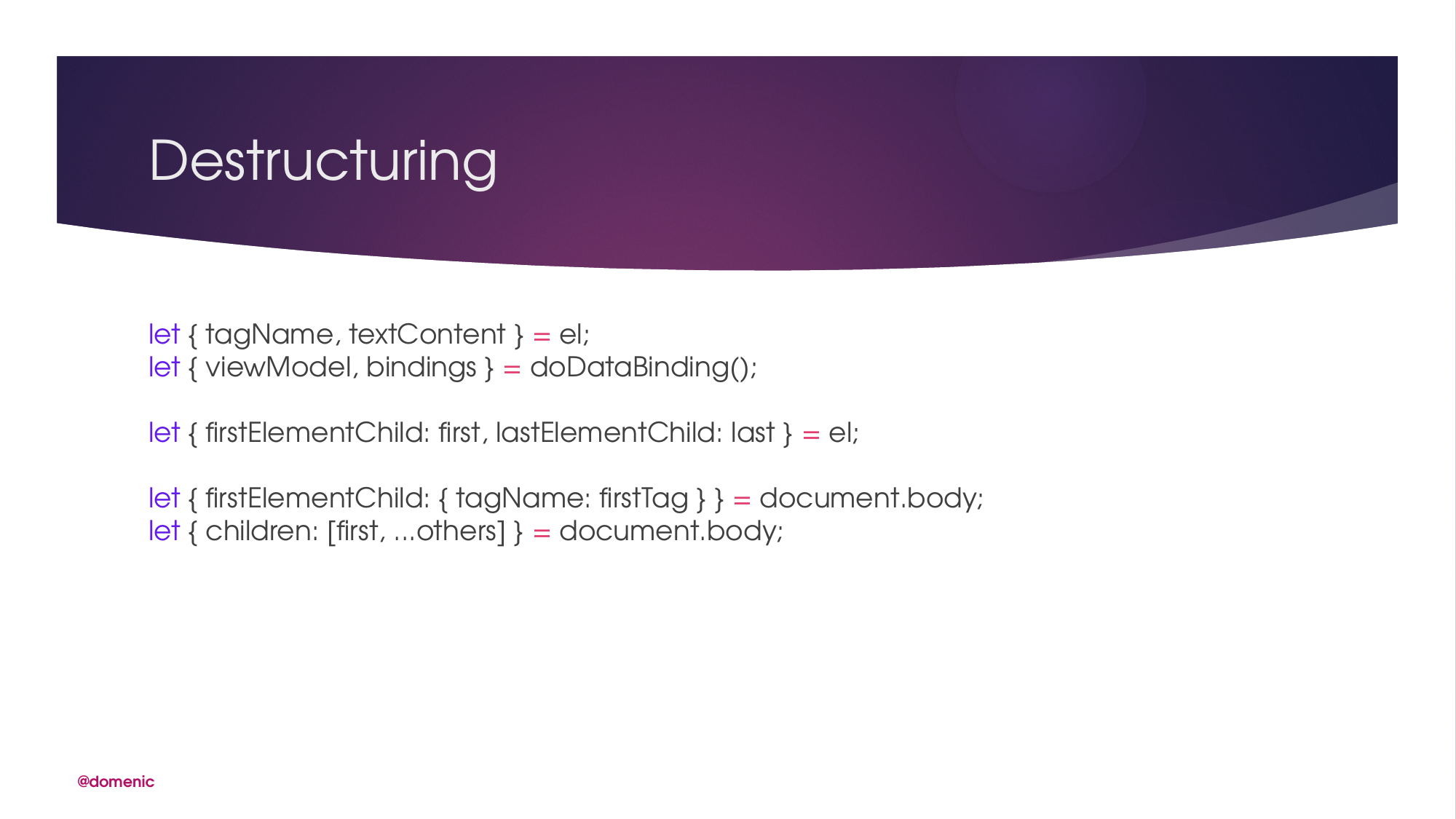

# Destructuring
let { tagName, textContent } = el;
let { viewModel, bindings } = doDataBinding();
let { firstElementChild: first, lastElementChild: last } = el;
let { firstElementChild: { tagName: firstTag } } = document.body;
let { children: [first, ...others] } = document.body;
@domenic